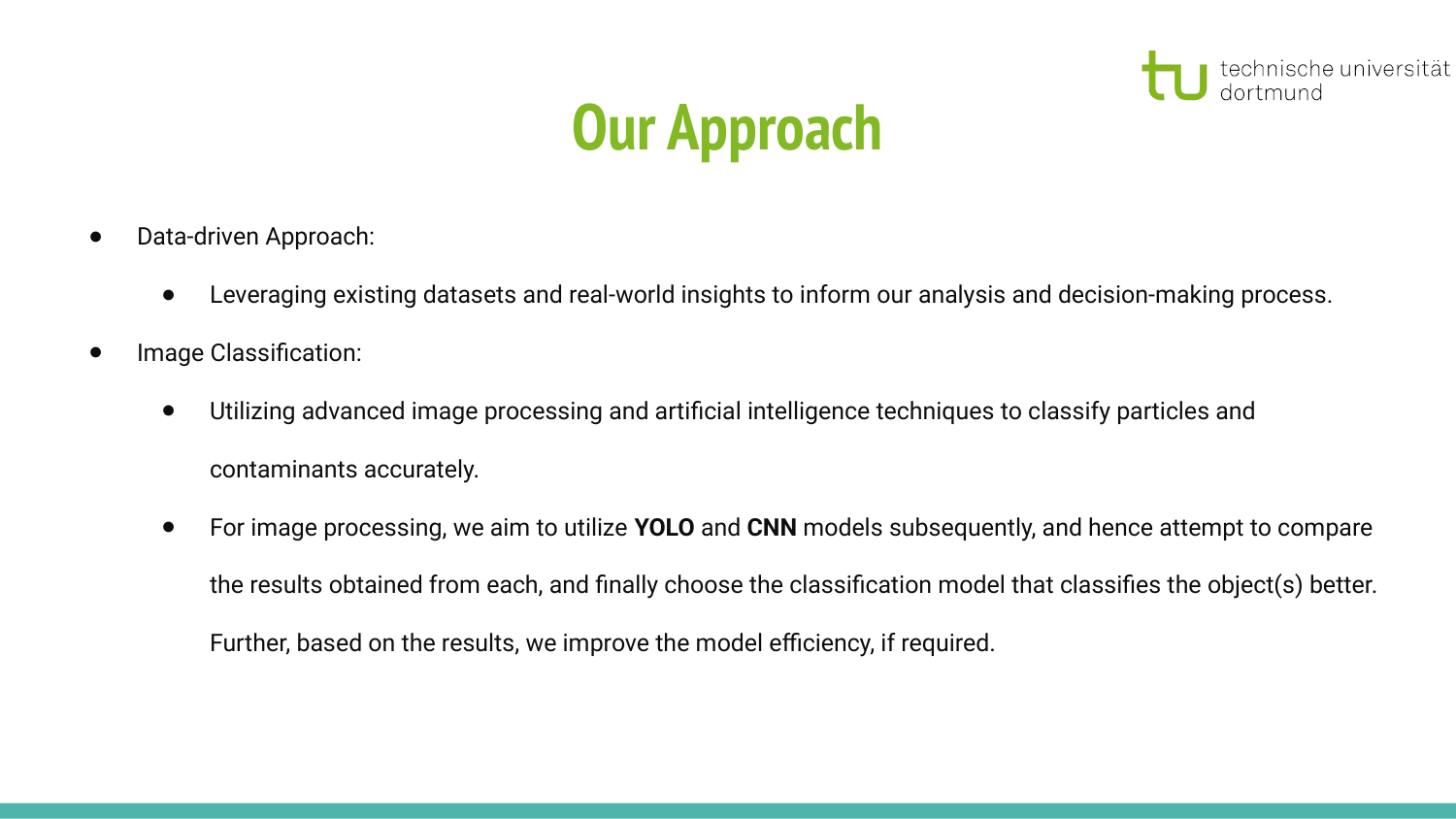

# Our Approach
Data-driven Approach:
Leveraging existing datasets and real-world insights to inform our analysis and decision-making process.
Image Classification:
Utilizing advanced image processing and artificial intelligence techniques to classify particles and contaminants accurately.
For image processing, we aim to utilize YOLO and CNN models subsequently, and hence attempt to compare the results obtained from each, and finally choose the classification model that classifies the object(s) better. Further, based on the results, we improve the model efficiency, if required.